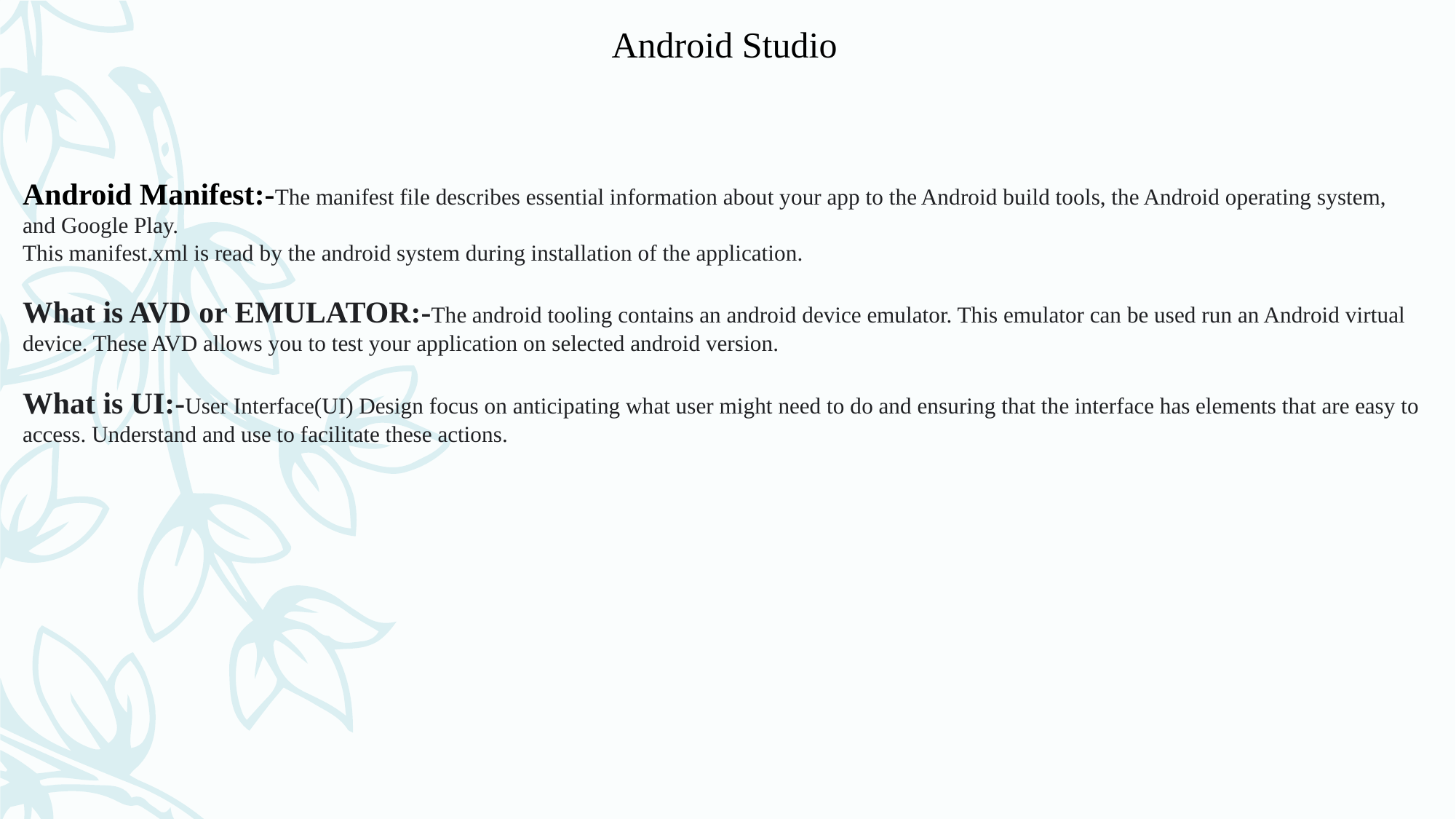

Android Studio

Android Manifest:-The manifest file describes essential information about your app to the Android build tools, the Android operating system, and Google Play.
This manifest.xml is read by the android system during installation of the application.

What is AVD or EMULATOR:-The android tooling contains an android device emulator. This emulator can be used run an Android virtual device. These AVD allows you to test your application on selected android version.

What is UI:-User Interface(UI) Design focus on anticipating what user might need to do and ensuring that the interface has elements that are easy to access. Understand and use to facilitate these actions.